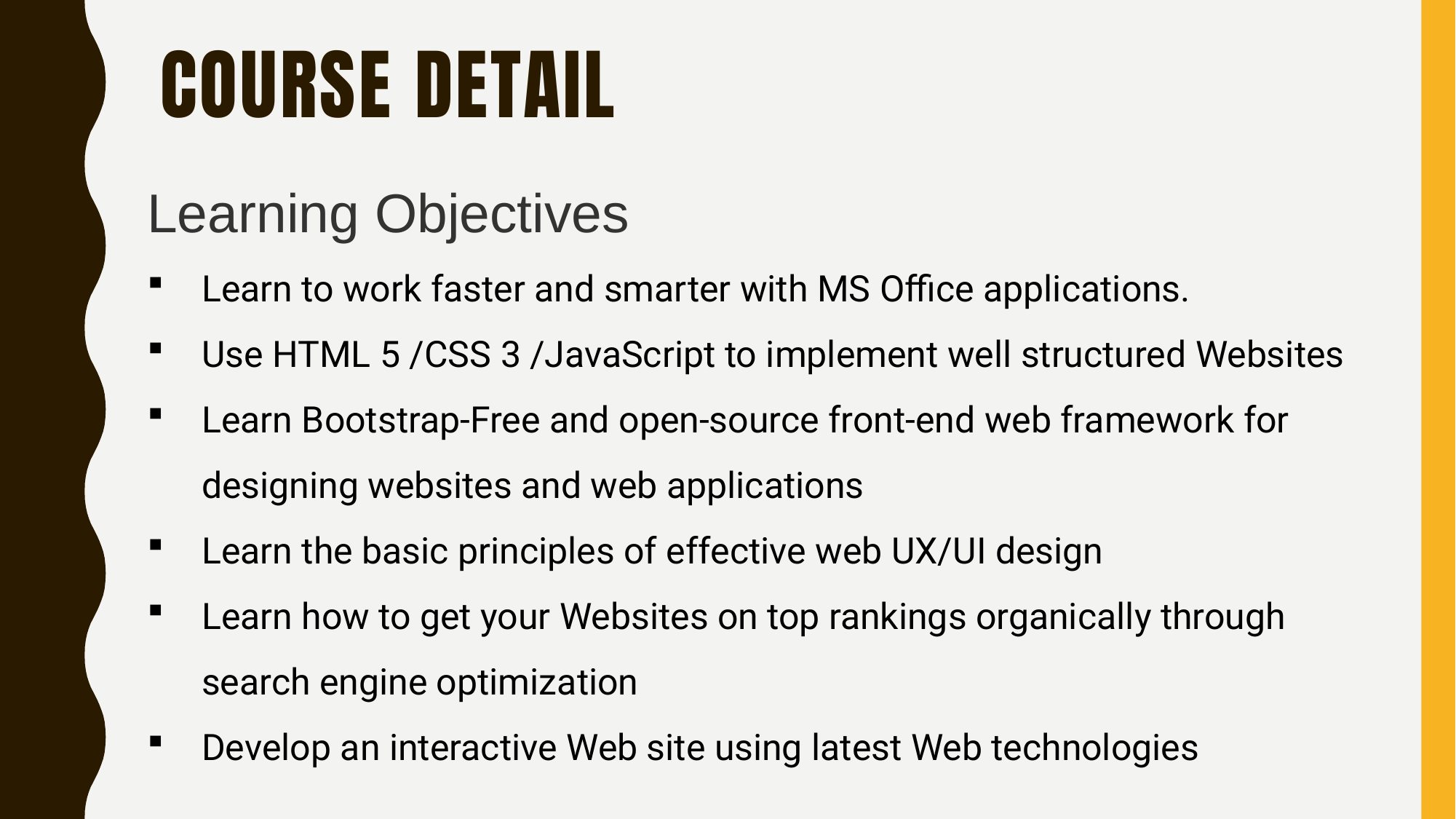

# COURSE DETAIL
Learning Objectives
Learn to work faster and smarter with MS Office applications.
Use HTML 5 /CSS 3 /JavaScript to implement well structured Websites
Learn Bootstrap-Free and open-source front-end web framework for designing websites and web applications
Learn the basic principles of effective web UX/UI design
Learn how to get your Websites on top rankings organically through search engine optimization
Develop an interactive Web site using latest Web technologies